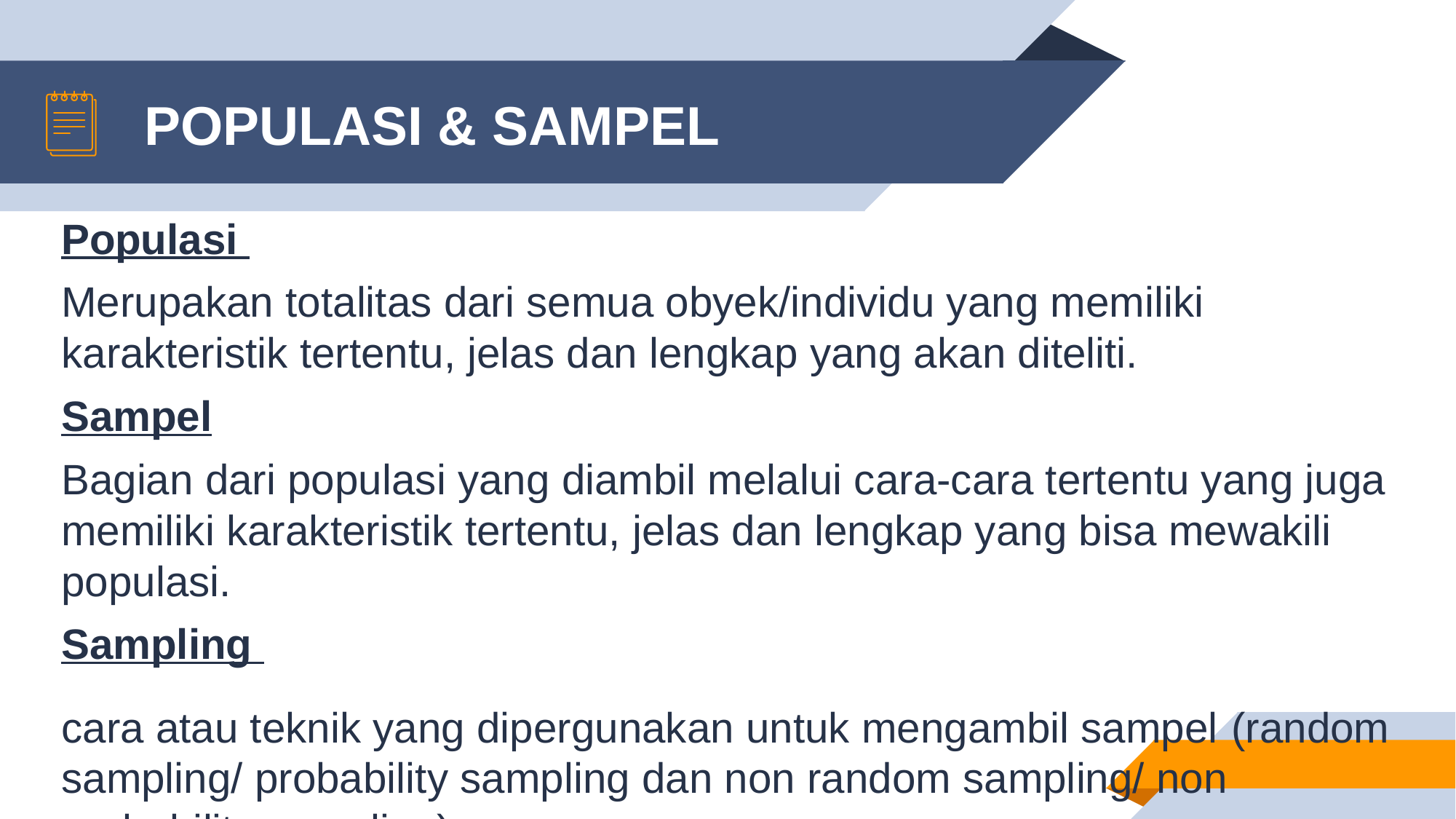

# POPULASI & SAMPEL

Populasi
Merupakan totalitas dari semua obyek/individu yang memiliki karakteristik tertentu, jelas dan lengkap yang akan diteliti.
Sampel
Bagian dari populasi yang diambil melalui cara-cara tertentu yang juga memiliki karakteristik tertentu, jelas dan lengkap yang bisa mewakili populasi.
Sampling
cara atau teknik yang dipergunakan untuk mengambil sampel (random sampling/ probability sampling dan non random sampling/ non probability sampling)